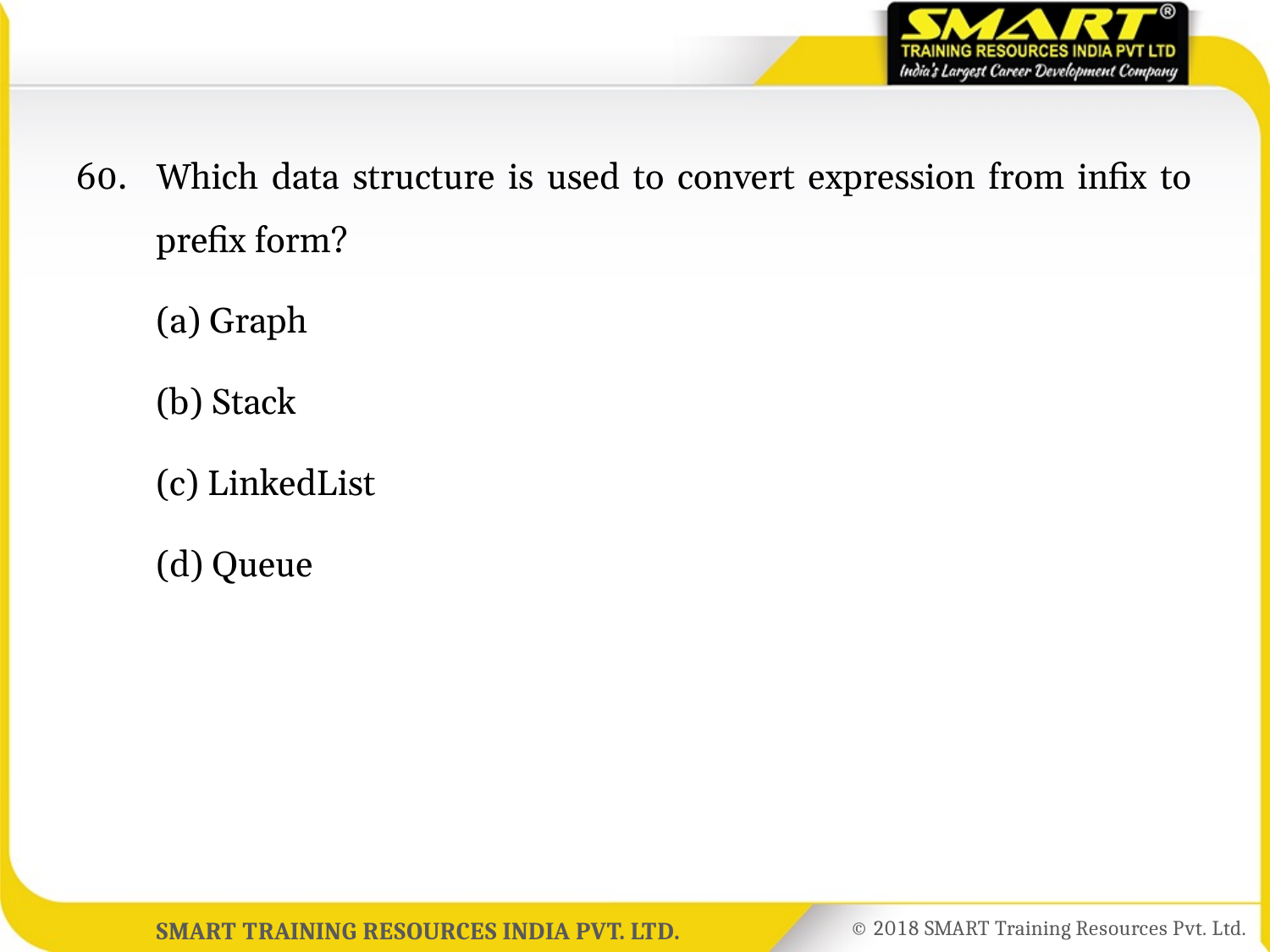

60.	Which data structure is used to convert expression from infix to prefix form?
	(a) Graph
	(b) Stack
	(c) LinkedList
	(d) Queue